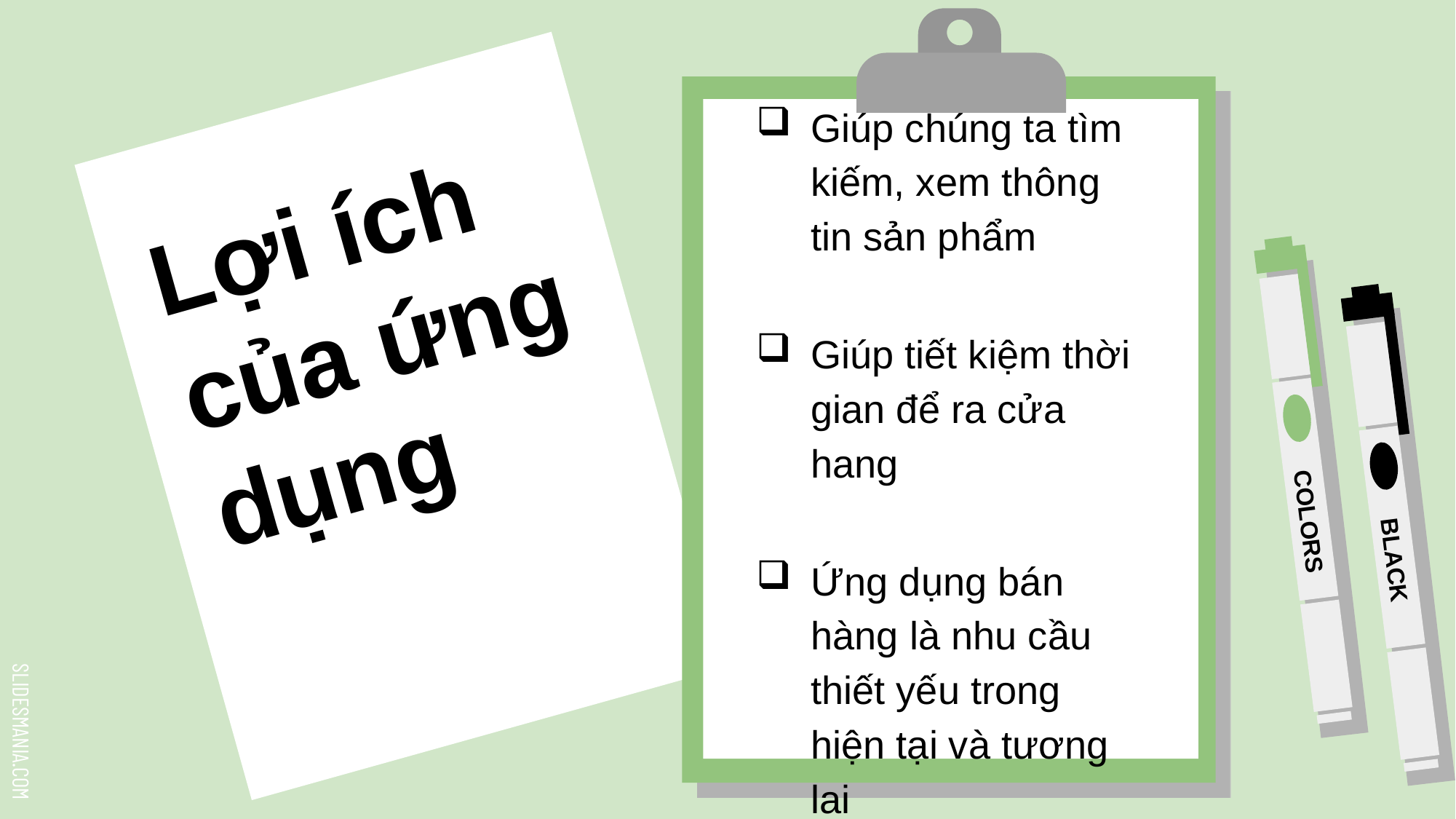

Giúp chúng ta tìm kiếm, xem thông tin sản phẩm
Giúp tiết kiệm thời gian để ra cửa hang
Ứng dụng bán hàng là nhu cầu thiết yếu trong hiện tại và tương lai
# Lợi ích của ứng dụng